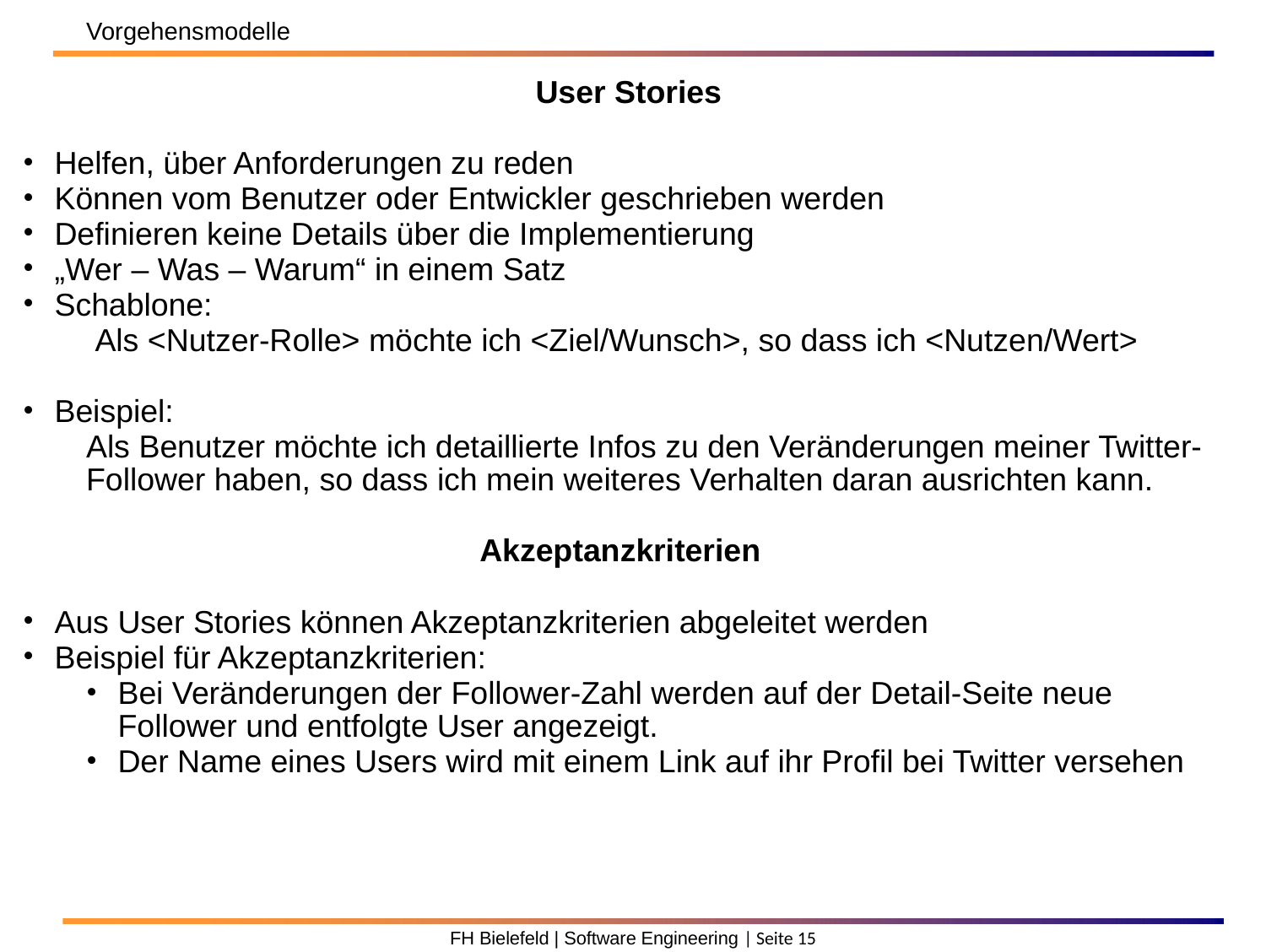

Vorgehensmodelle
User Stories

Helfen, über Anforderungen zu reden
Können vom Benutzer oder Entwickler geschrieben werden
Definieren keine Details über die Implementierung
„Wer – Was – Warum“ in einem Satz
Schablone:
 Als <Nutzer-Rolle> möchte ich <Ziel/Wunsch>, so dass ich <Nutzen/Wert>

Beispiel:
Als Benutzer möchte ich detaillierte Infos zu den Veränderungen meiner Twitter-Follower haben, so dass ich mein weiteres Verhalten daran ausrichten kann.

Akzeptanzkriterien

Aus User Stories können Akzeptanzkriterien abgeleitet werden
Beispiel für Akzeptanzkriterien:
Bei Veränderungen der Follower-Zahl werden auf der Detail-Seite neue Follower und entfolgte User angezeigt.
Der Name eines Users wird mit einem Link auf ihr Profil bei Twitter versehen